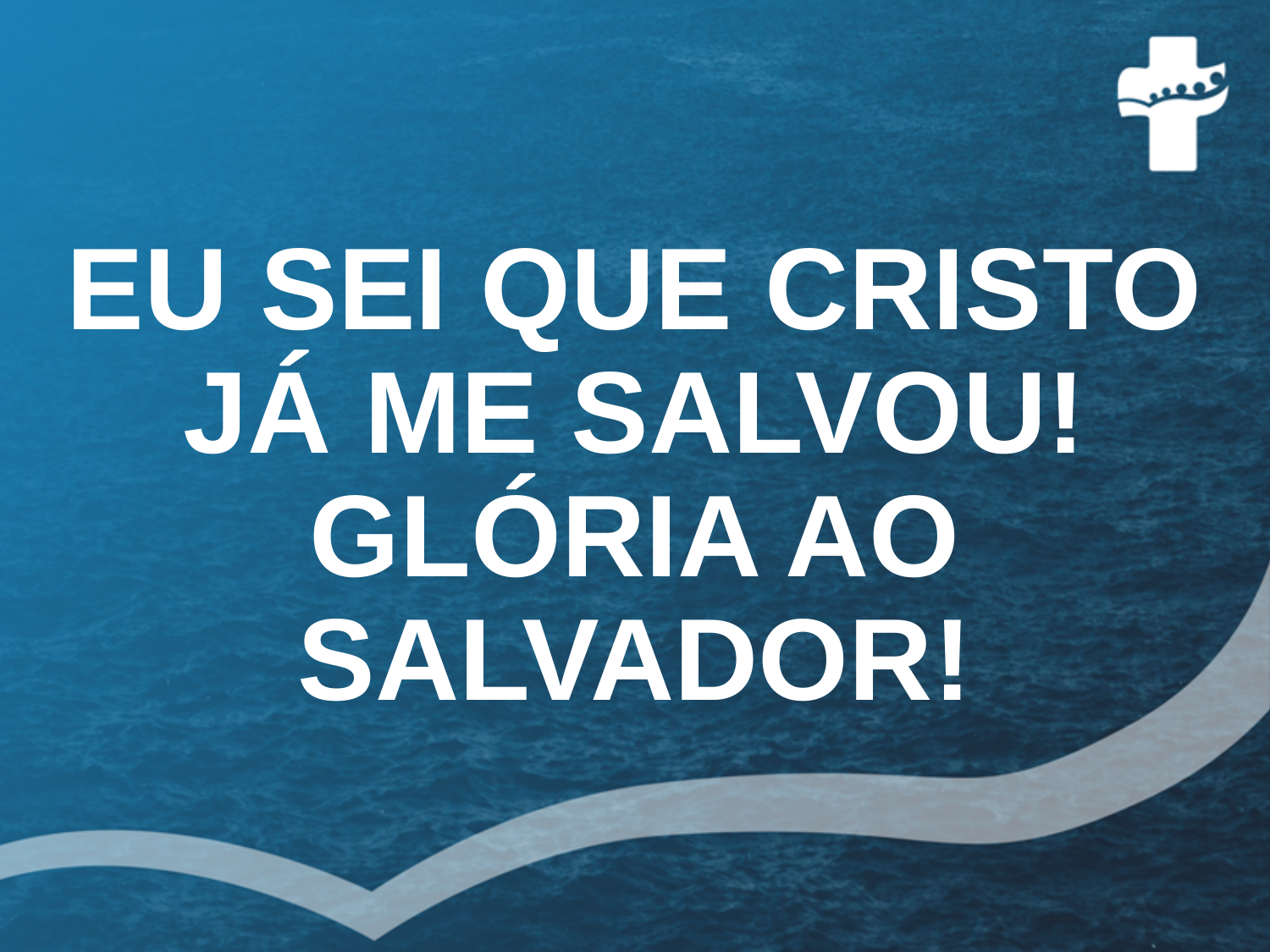

# EU SEI QUE CRISTO JÁ ME SALVOU! GLÓRIA AO SALVADOR!